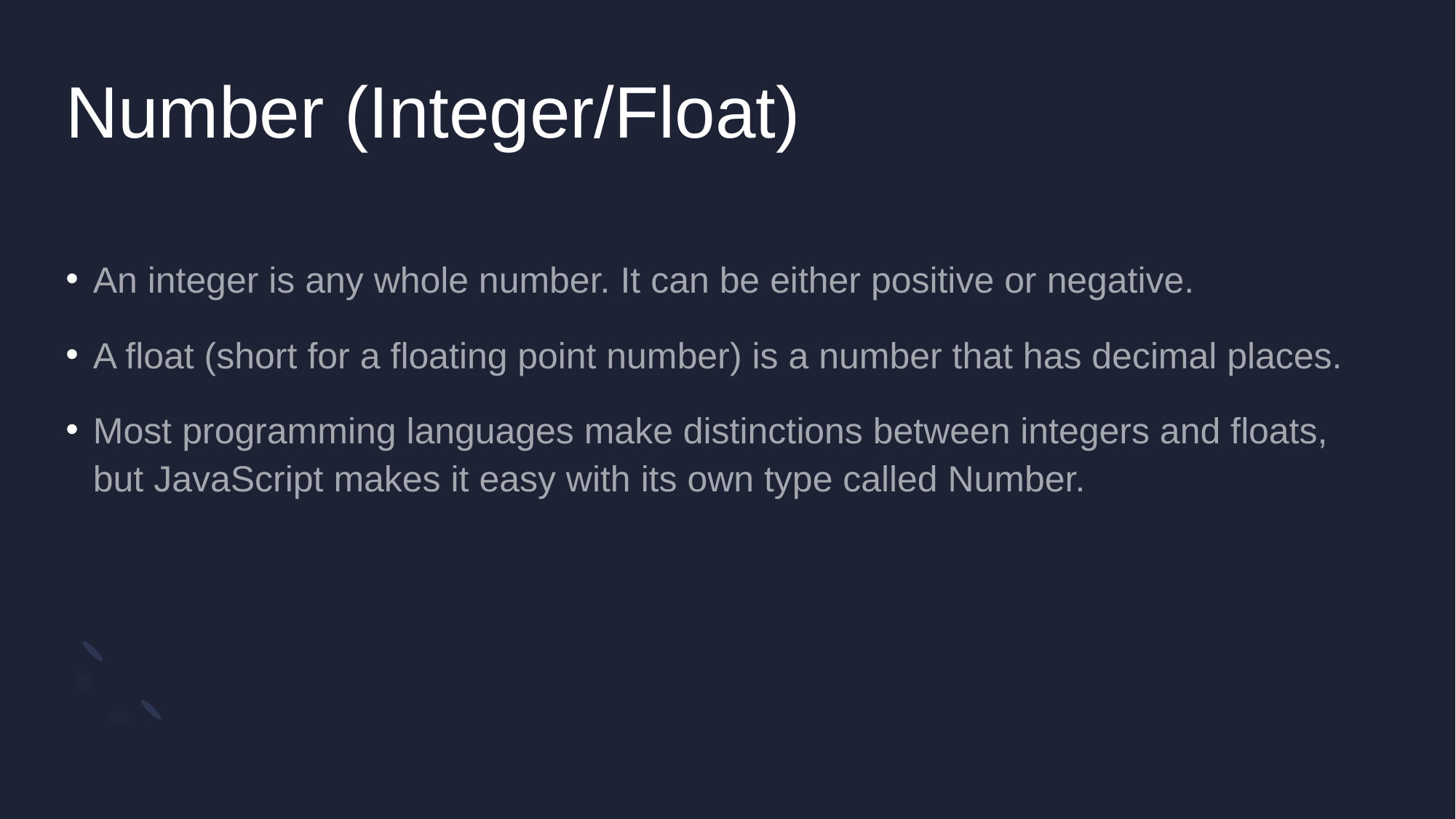

# Number (Integer/Float)
An integer is any whole number. It can be either positive or negative.
A float (short for a floating point number) is a number that has decimal places.
Most programming languages make distinctions between integers and floats, but JavaScript makes it easy with its own type called Number.